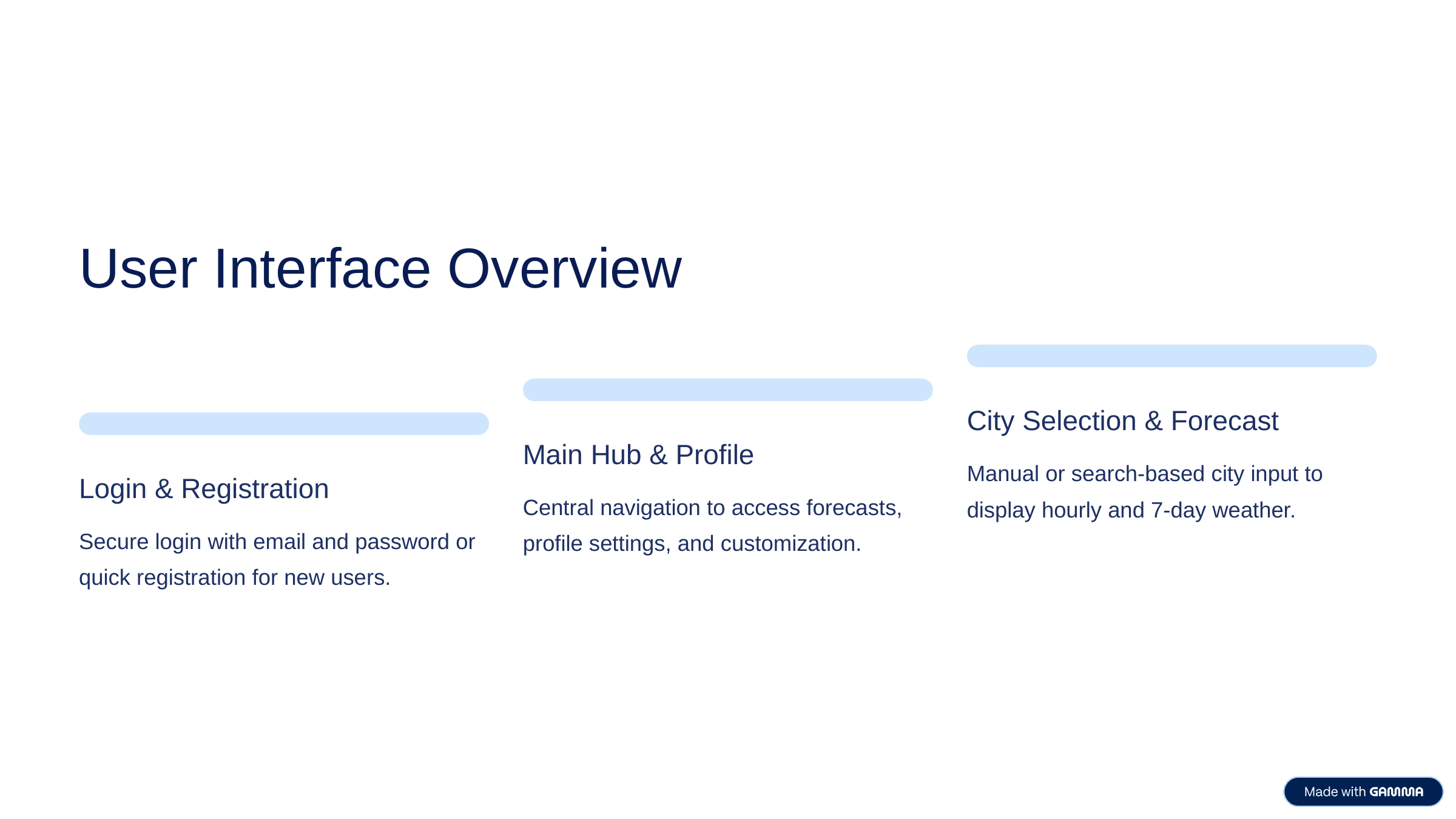

User Interface Overview

City Selection & Forecast

Main Hub & Profile
Manual or search-based city input to display hourly and 7-day weather.
Login & Registration
Central navigation to access forecasts, profile settings, and customization.
Secure login with email and password or quick registration for new users.